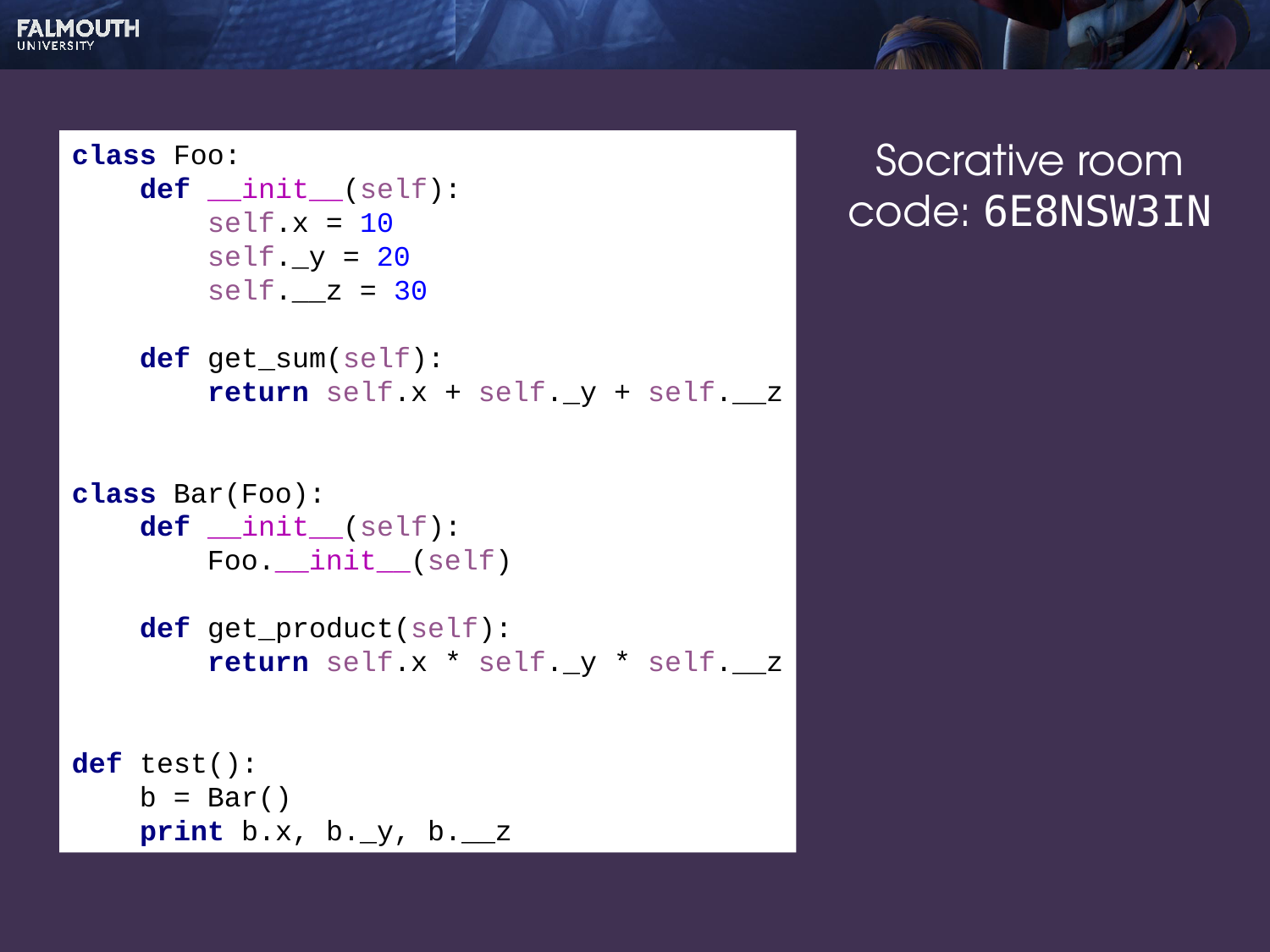

class Foo:
    def __init__(self):
        self.x = 10
        self._y = 20
        self.__z = 30
    def get_sum(self):
        return self.x + self._y + self.__z
class Bar(Foo):
    def __init__(self):
        Foo.__init__(self)
    def get_product(self):
        return self.x * self._y * self.__z
def test():
    b = Bar()
    print b.x, b._y, b.__z
Socrative room code: 6E8NSW3IN